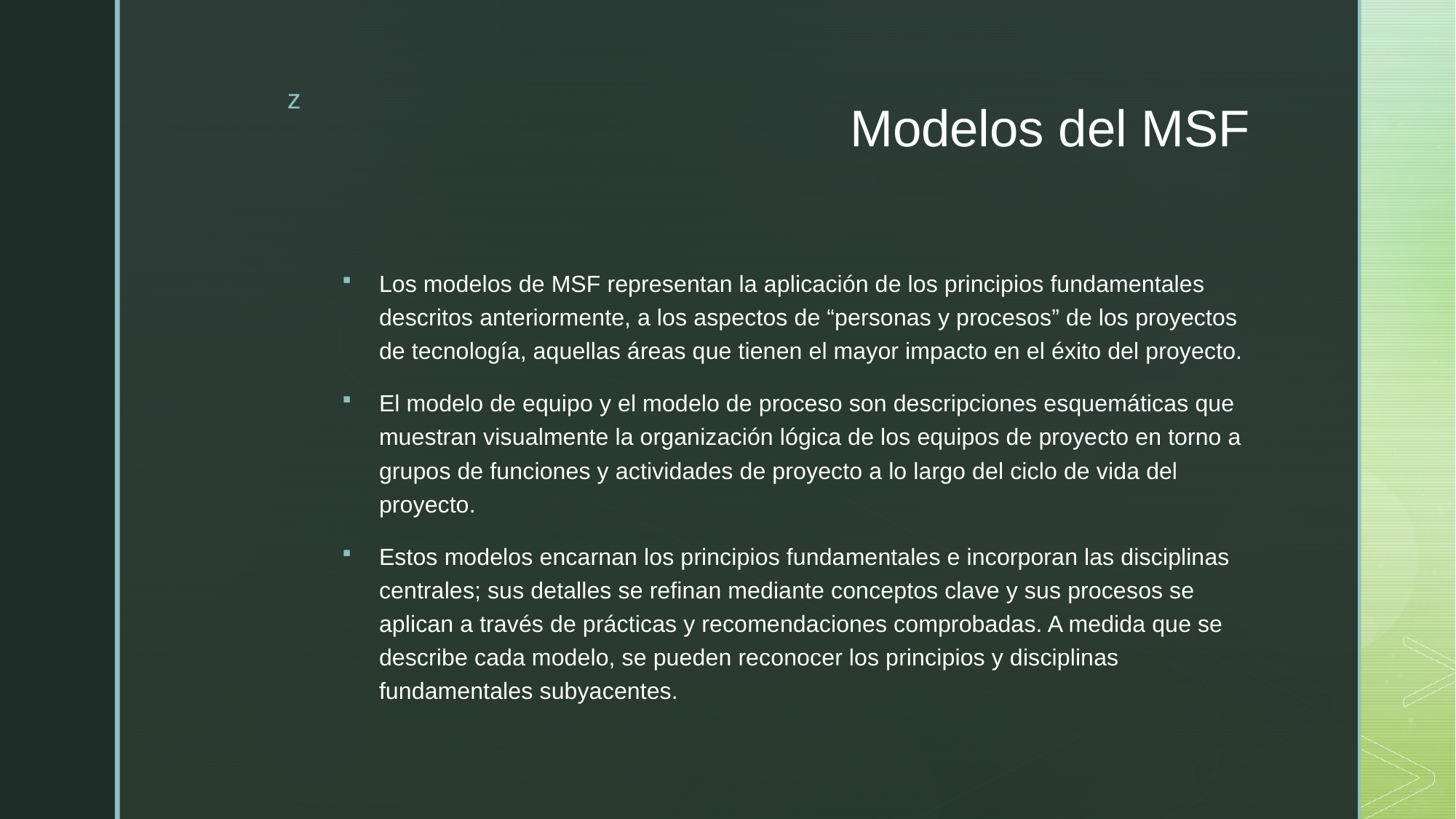

# Modelos del MSF
Los modelos de MSF representan la aplicación de los principios fundamentales descritos anteriormente, a los aspectos de “personas y procesos” de los proyectos de tecnología, aquellas áreas que tienen el mayor impacto en el éxito del proyecto.
El modelo de equipo y el modelo de proceso son descripciones esquemáticas que muestran visualmente la organización lógica de los equipos de proyecto en torno a grupos de funciones y actividades de proyecto a lo largo del ciclo de vida del proyecto.
Estos modelos encarnan los principios fundamentales e incorporan las disciplinas centrales; sus detalles se refinan mediante conceptos clave y sus procesos se aplican a través de prácticas y recomendaciones comprobadas. A medida que se describe cada modelo, se pueden reconocer los principios y disciplinas fundamentales subyacentes.